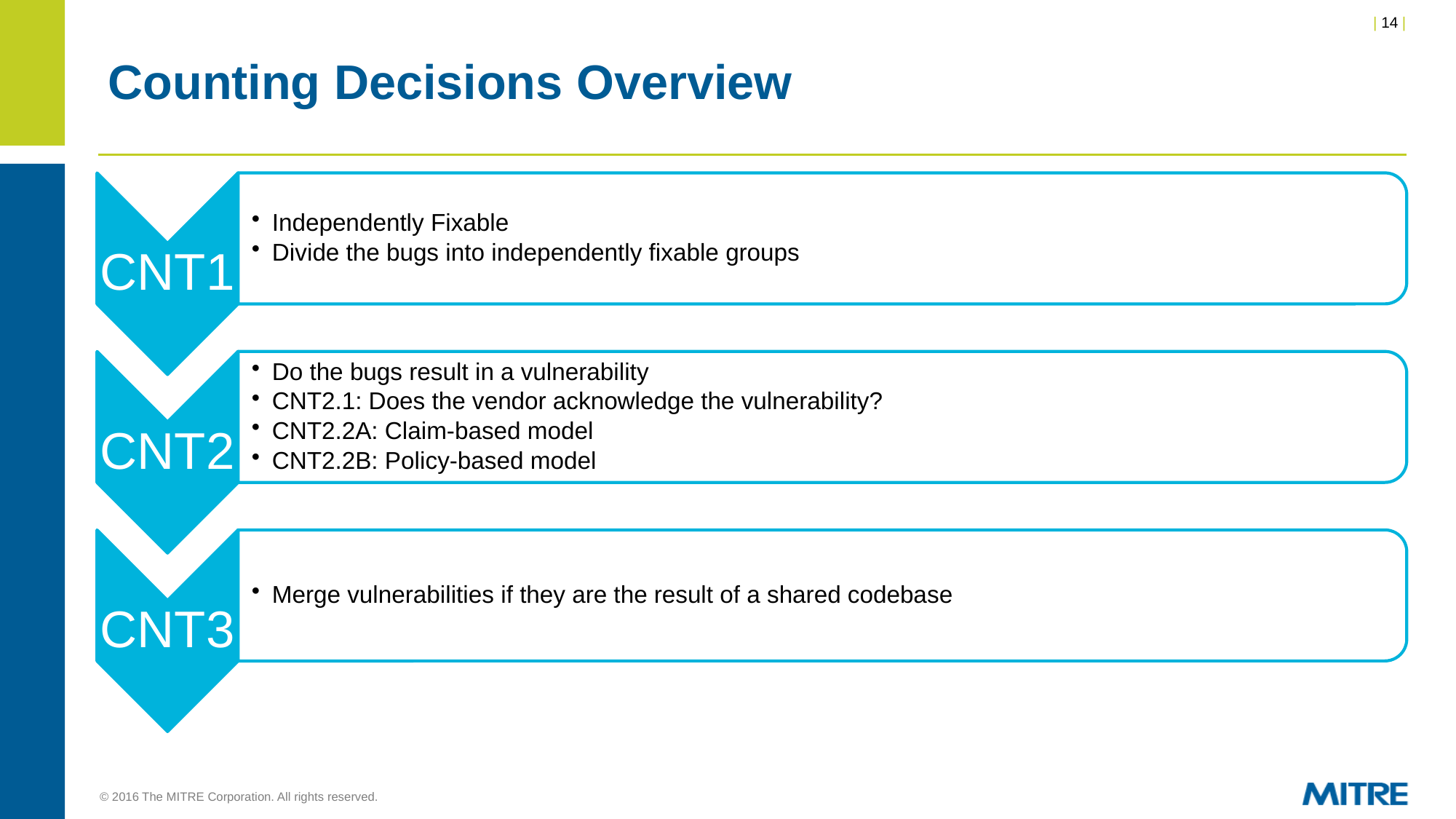

# Counting Decisions Overview
CNT1
Independently Fixable
Divide the bugs into independently fixable groups
CNT2
Do the bugs result in a vulnerability
CNT2.1: Does the vendor acknowledge the vulnerability?
CNT2.2A: Claim-based model
CNT2.2B: Policy-based model
CNT3
Merge vulnerabilities if they are the result of a shared codebase